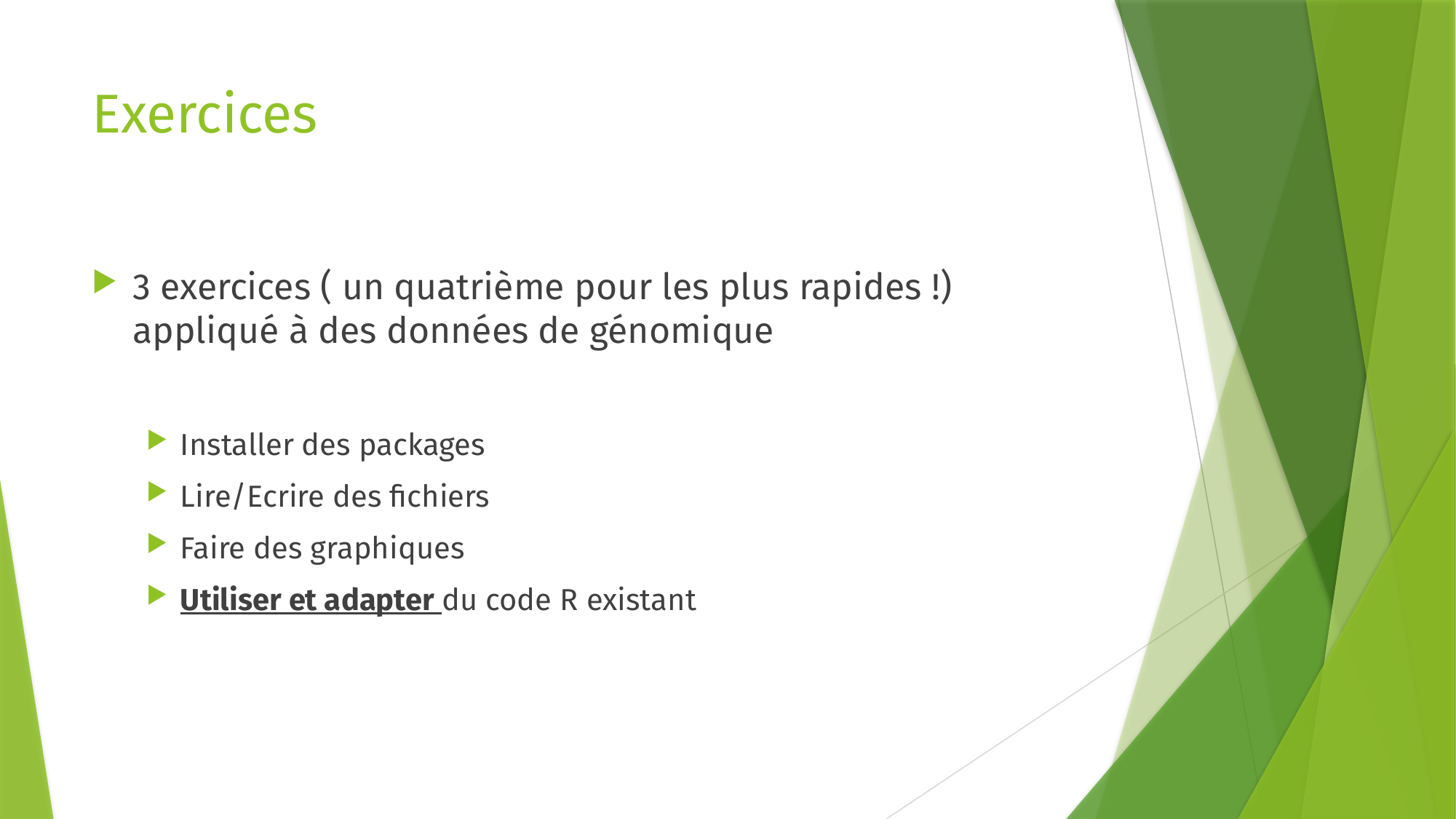

# Exercices
3 exercices ( un quatrième pour les plus rapides !) appliqué à des données de génomique

Installer des packages
Lire/Ecrire des fichiers
Faire des graphiques
Utiliser et adapter du code R existant